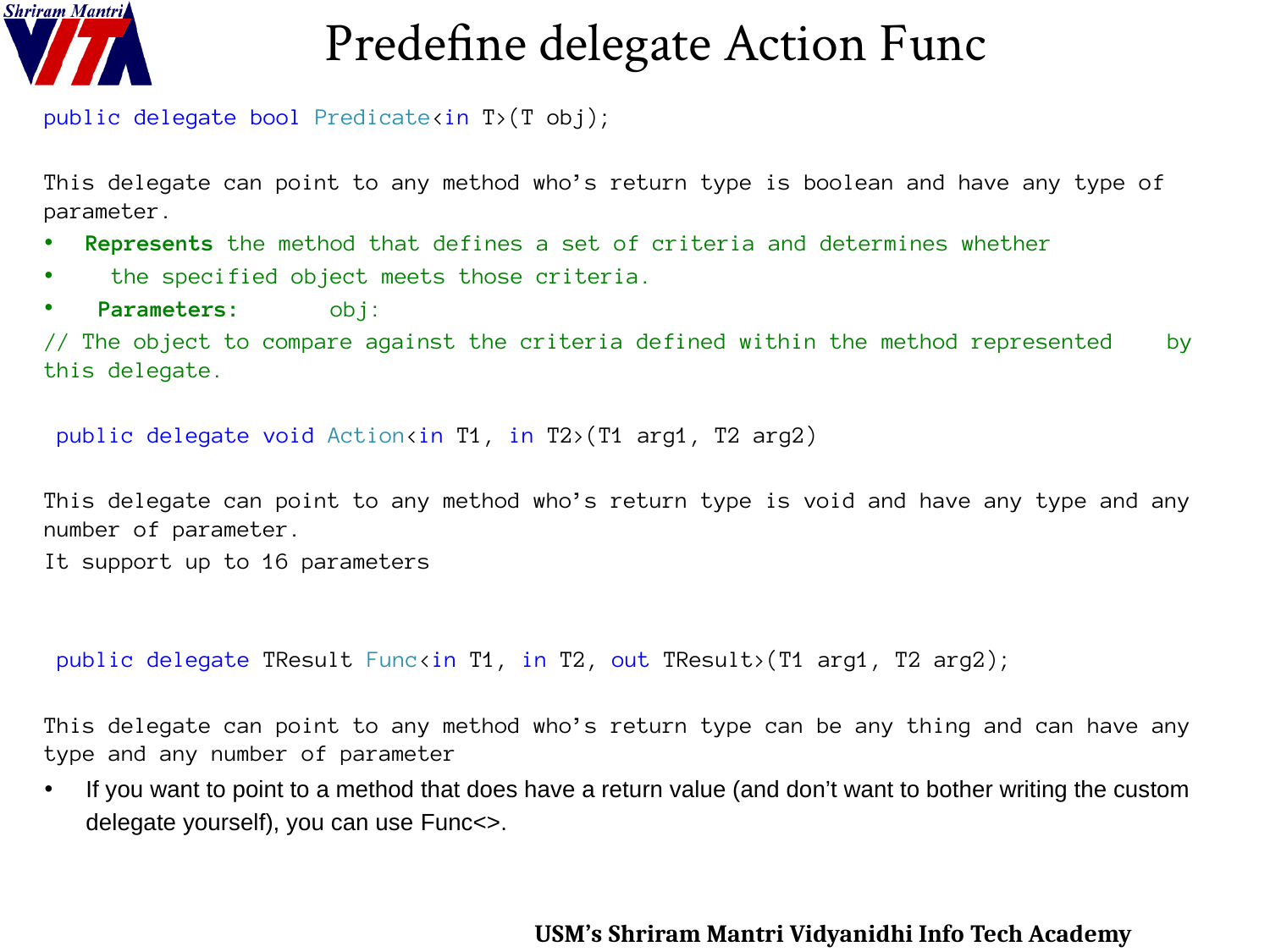

# Predefine delegate Action Func
public delegate bool Predicate<in T>(T obj);

This delegate can point to any method who’s return type is boolean and have any type of parameter.
Represents the method that defines a set of criteria and determines whether
  the specified object meets those criteria.
 Parameters:       obj:
// The object to compare against the criteria defined within the method represented    by this delegate.

 public delegate void Action<in T1, in T2>(T1 arg1, T2 arg2)

This delegate can point to any method who’s return type is void and have any type and any number of parameter.
It support up to 16 parameters

 public delegate TResult Func<in T1, in T2, out TResult>(T1 arg1, T2 arg2);

This delegate can point to any method who’s return type can be any thing and can have any type and any number of parameter
If you want to point to a method that does have a return value (and don’t want to bother writing the custom delegate yourself), you can use Func<>.